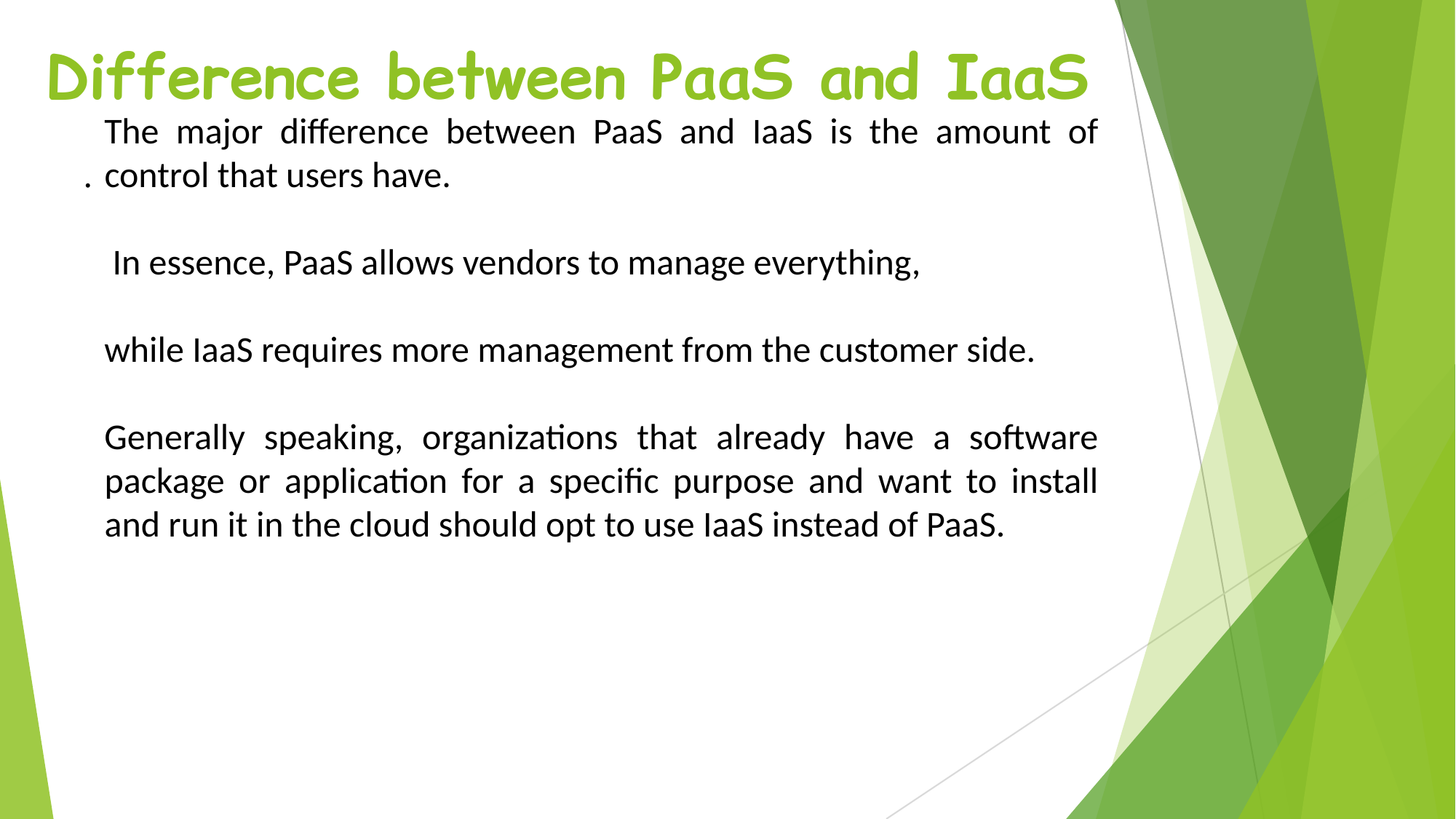

# Difference between PaaS and IaaS
The major difference between PaaS and IaaS is the amount of control that users have.

 In essence, PaaS allows vendors to manage everything,

while IaaS requires more management from the customer side.

Generally speaking, organizations that already have a software package or application for a specific purpose and want to install and run it in the cloud should opt to use IaaS instead of PaaS.
.